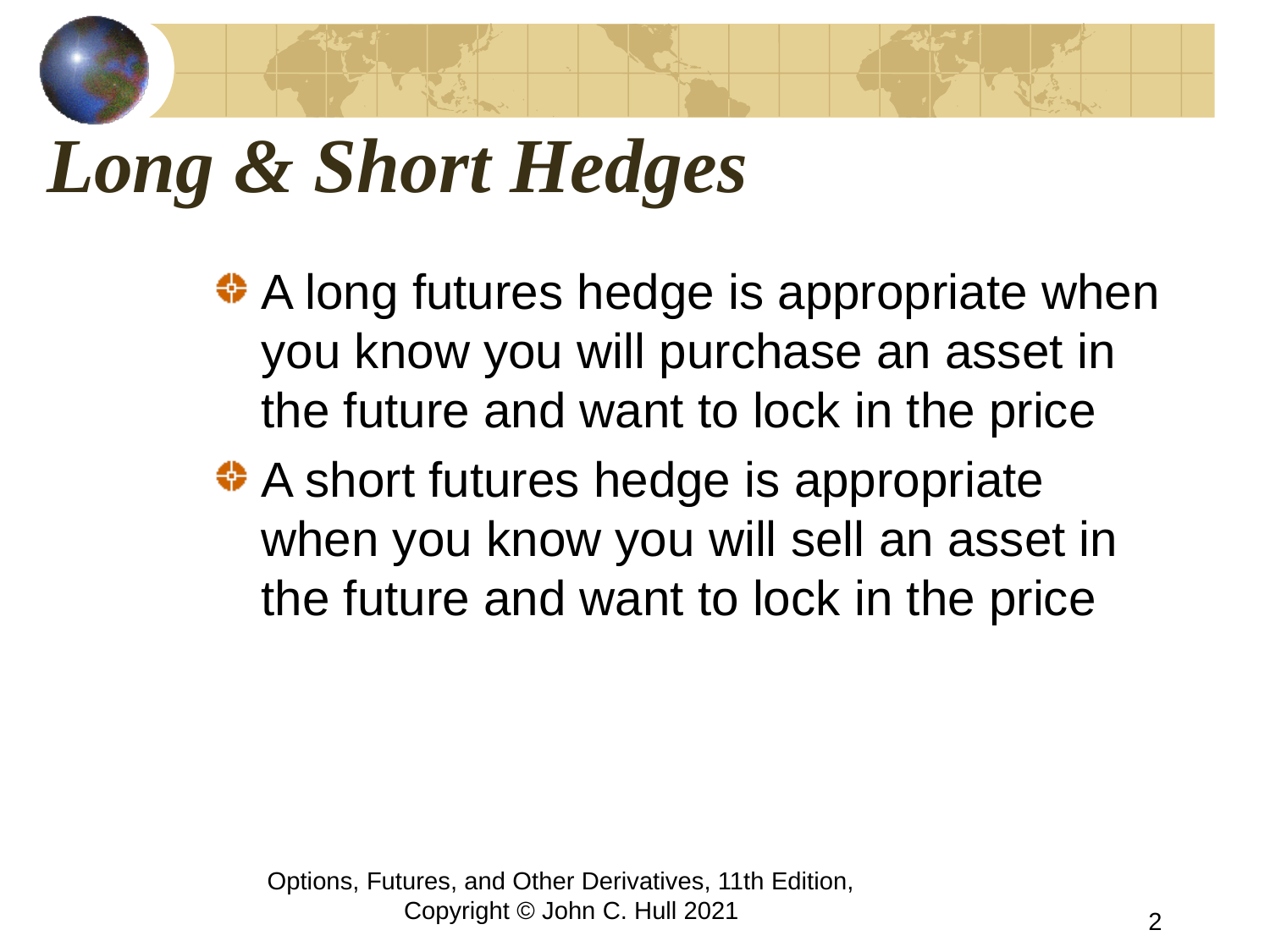

# Long & Short Hedges
A long futures hedge is appropriate when you know you will purchase an asset in the future and want to lock in the price
A short futures hedge is appropriate when you know you will sell an asset in the future and want to lock in the price
Options, Futures, and Other Derivatives, 11th Edition,    Copyright © John C. Hull 2021
2